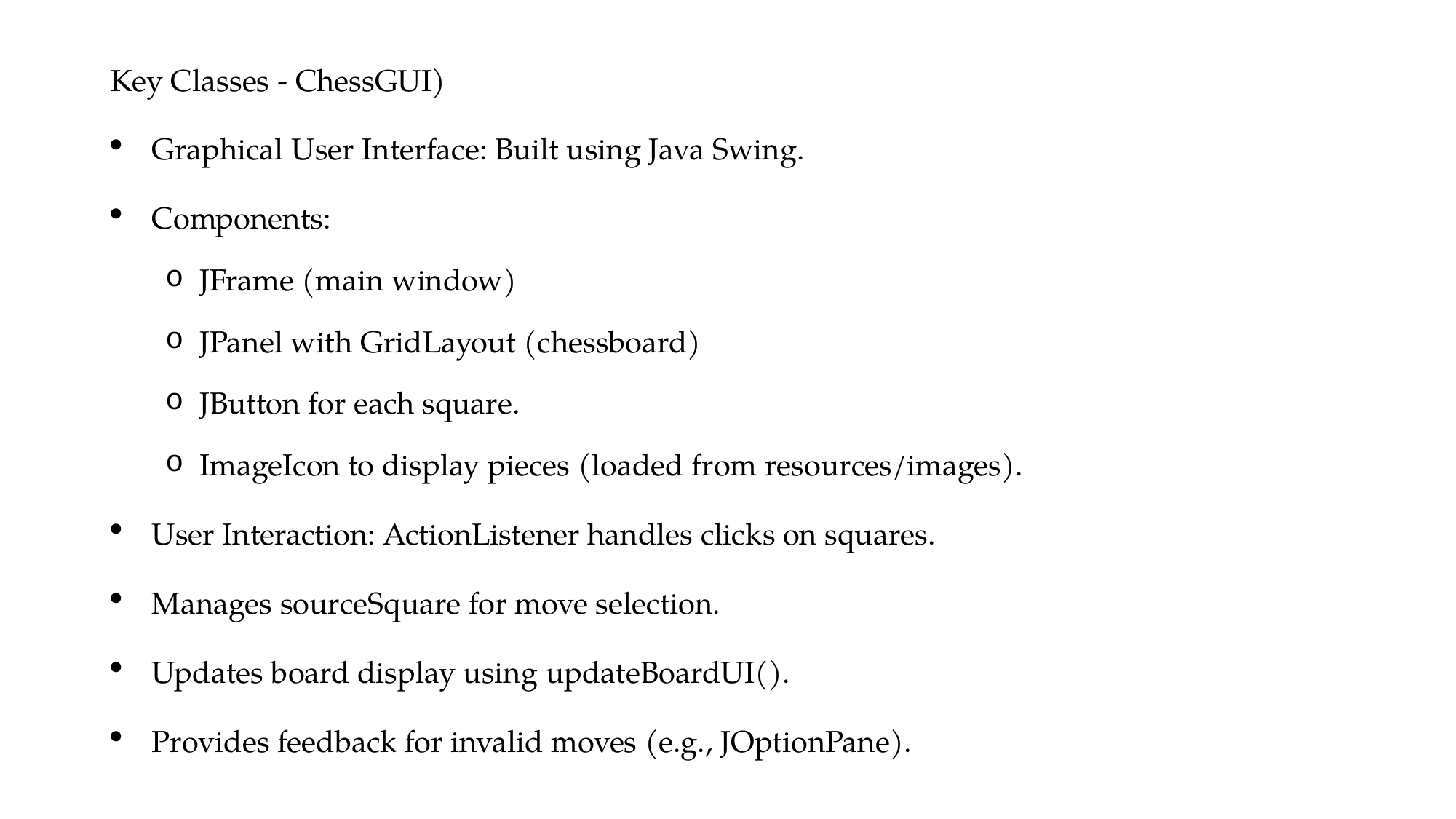

Key Classes - ChessGUI)
Graphical User Interface: Built using Java Swing.
Components:
JFrame (main window)
JPanel with GridLayout (chessboard)
JButton for each square.
ImageIcon to display pieces (loaded from resources/images).
User Interaction: ActionListener handles clicks on squares.
Manages sourceSquare for move selection.
Updates board display using updateBoardUI().
Provides feedback for invalid moves (e.g., JOptionPane).